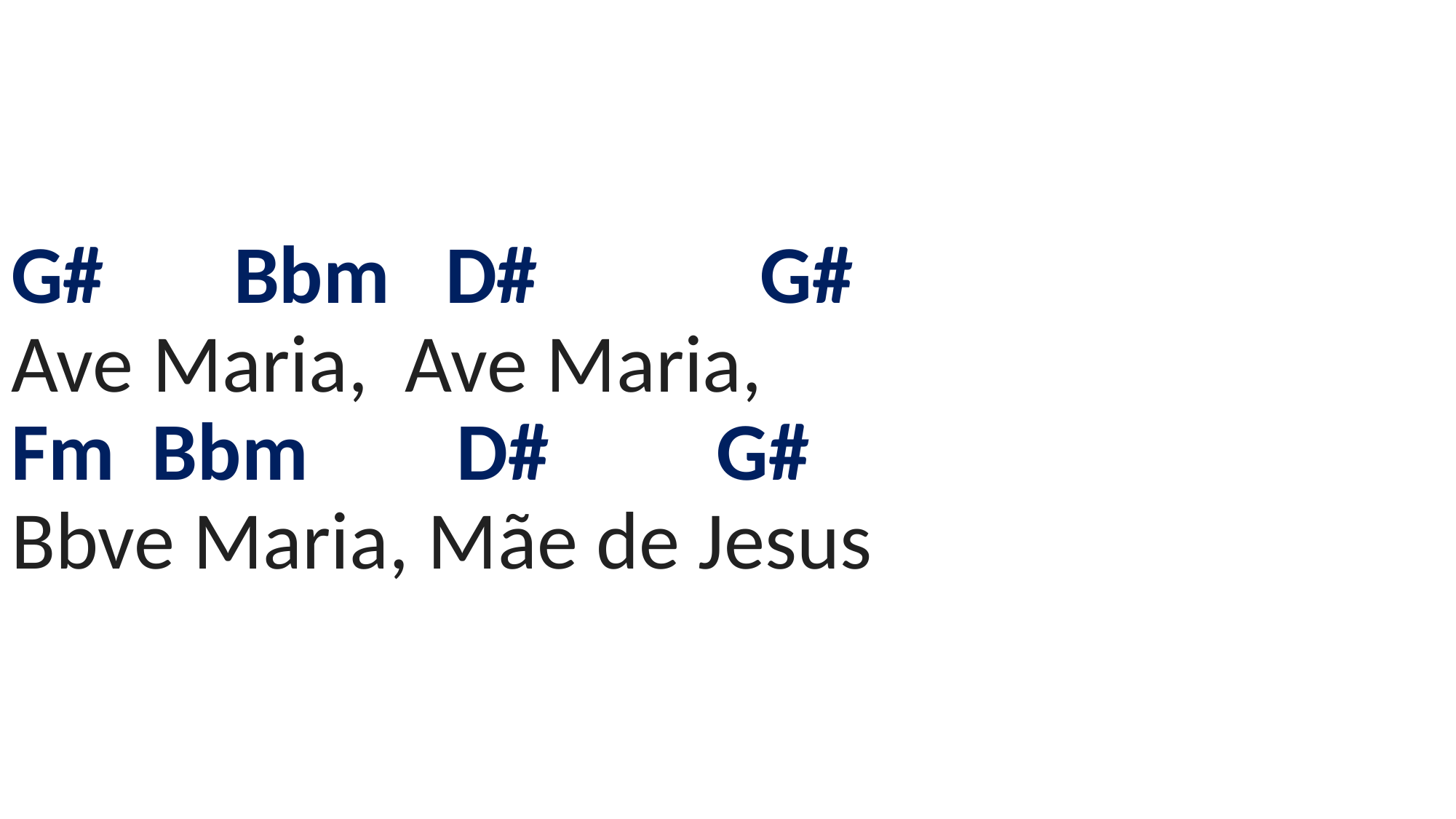

# G#       Bbm   D#            G# Ave Maria,  Ave Maria, Fm  Bbm        D#         G# Bbve Maria, Mãe de Jesus